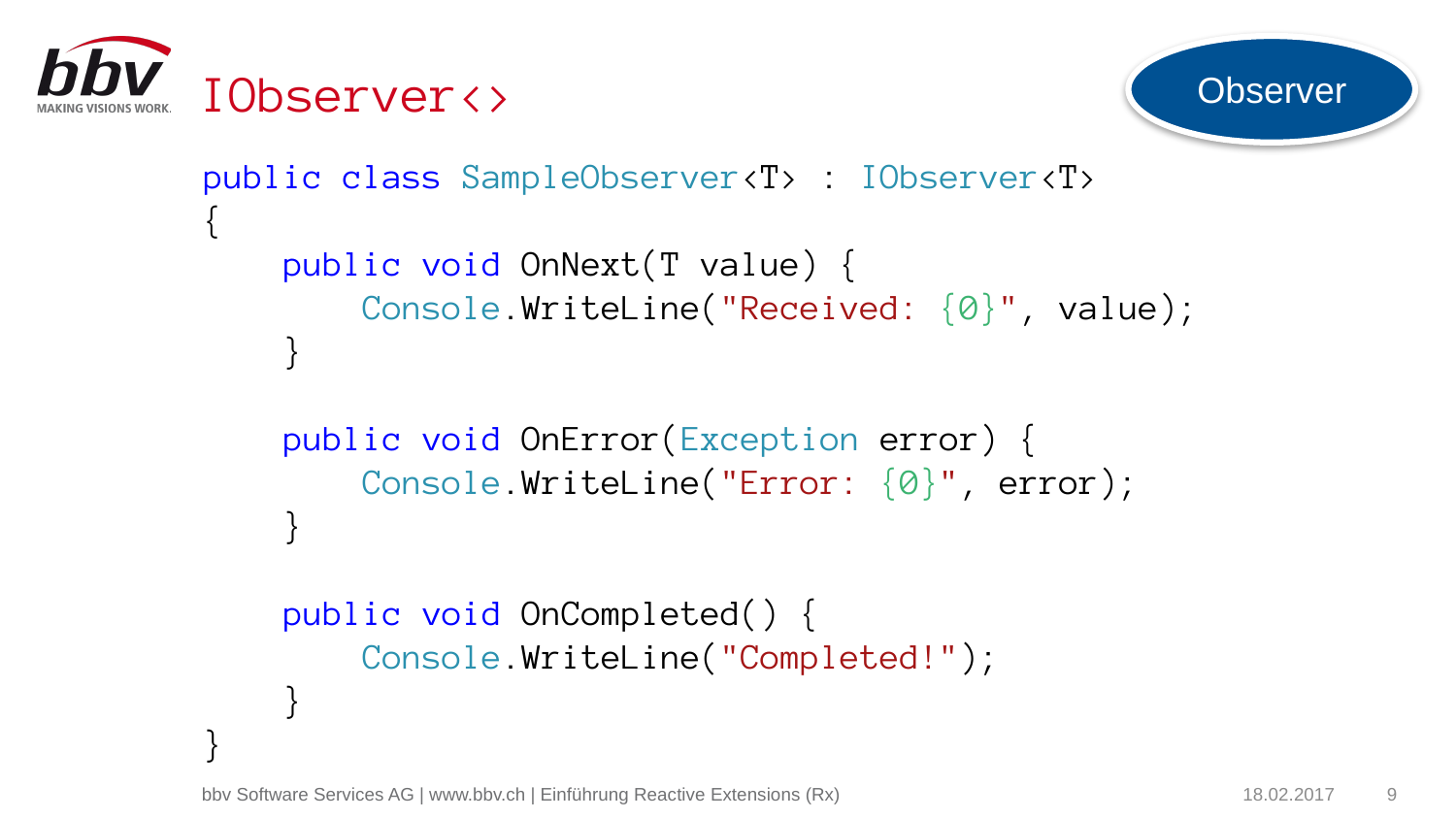

Observer
# IObserver<>
public class SampleObserver<T> : IObserver<T>
{
    public void OnNext(T value) {
        Console.WriteLine("Received: {0}", value);
    }

    public void OnError(Exception error) {
        Console.WriteLine("Error: {0}", error);
    }

    public void OnCompleted() {
        Console.WriteLine("Completed!");
    }
}
bbv Software Services AG | www.bbv.ch | Einführung Reactive Extensions (Rx)
18.02.2017
9